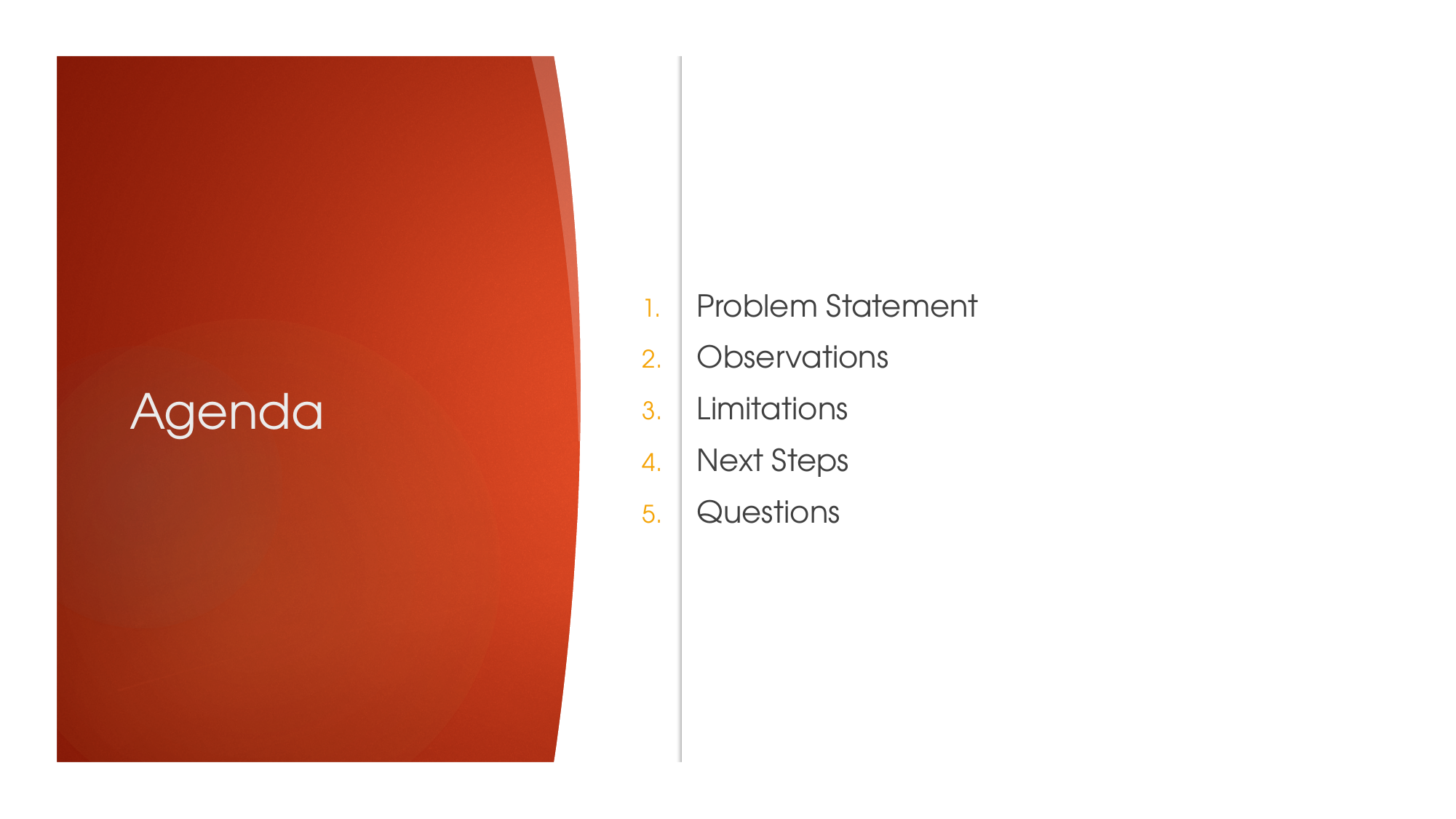

2
Problem Statement
Observations
Limitations
Next Steps
Questions
# Agenda